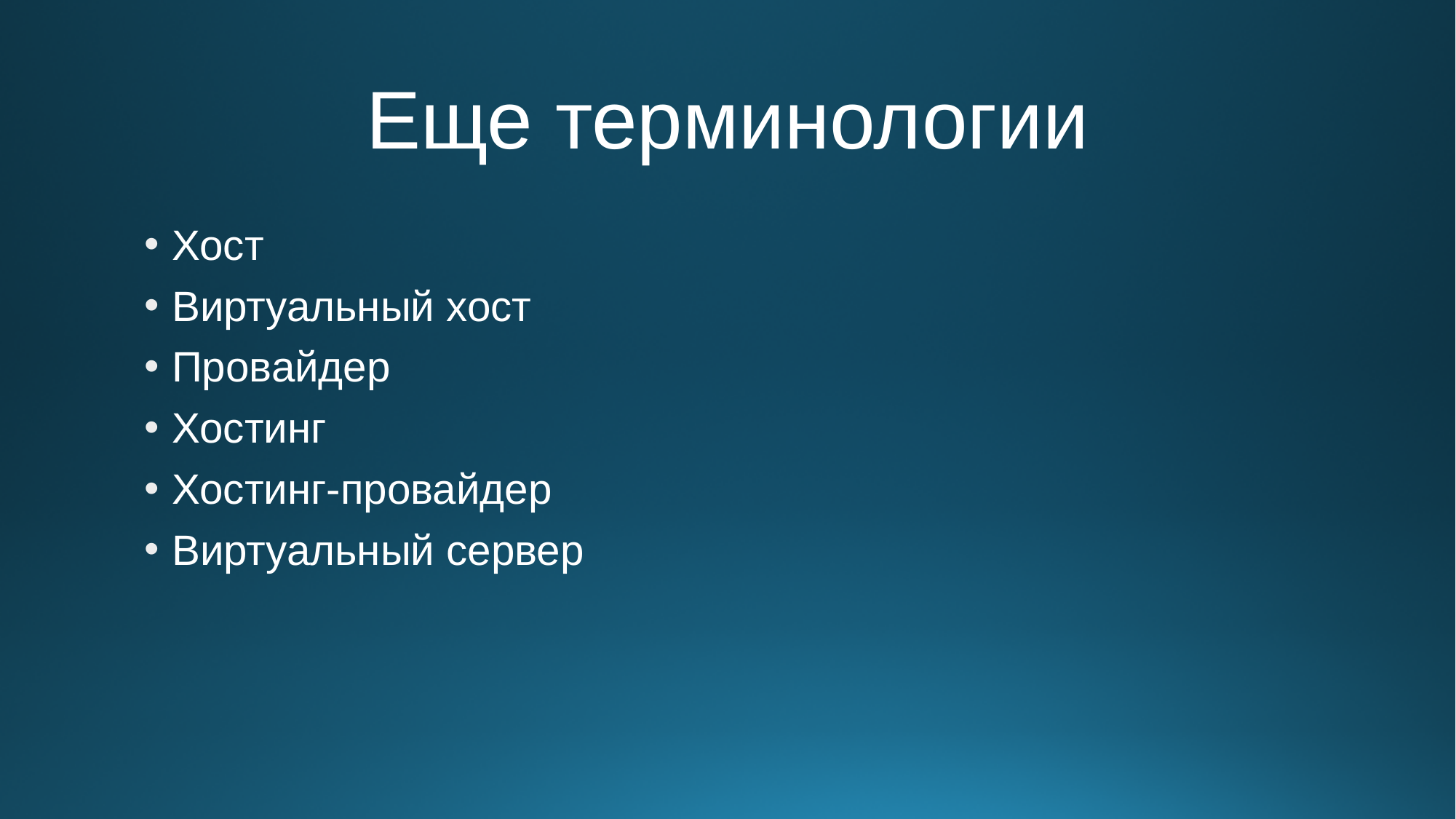

# Еще терминологии
Хост
Виртуальный хост
Провайдер
Хостинг
Хостинг-провайдер
Виртуальный сервер